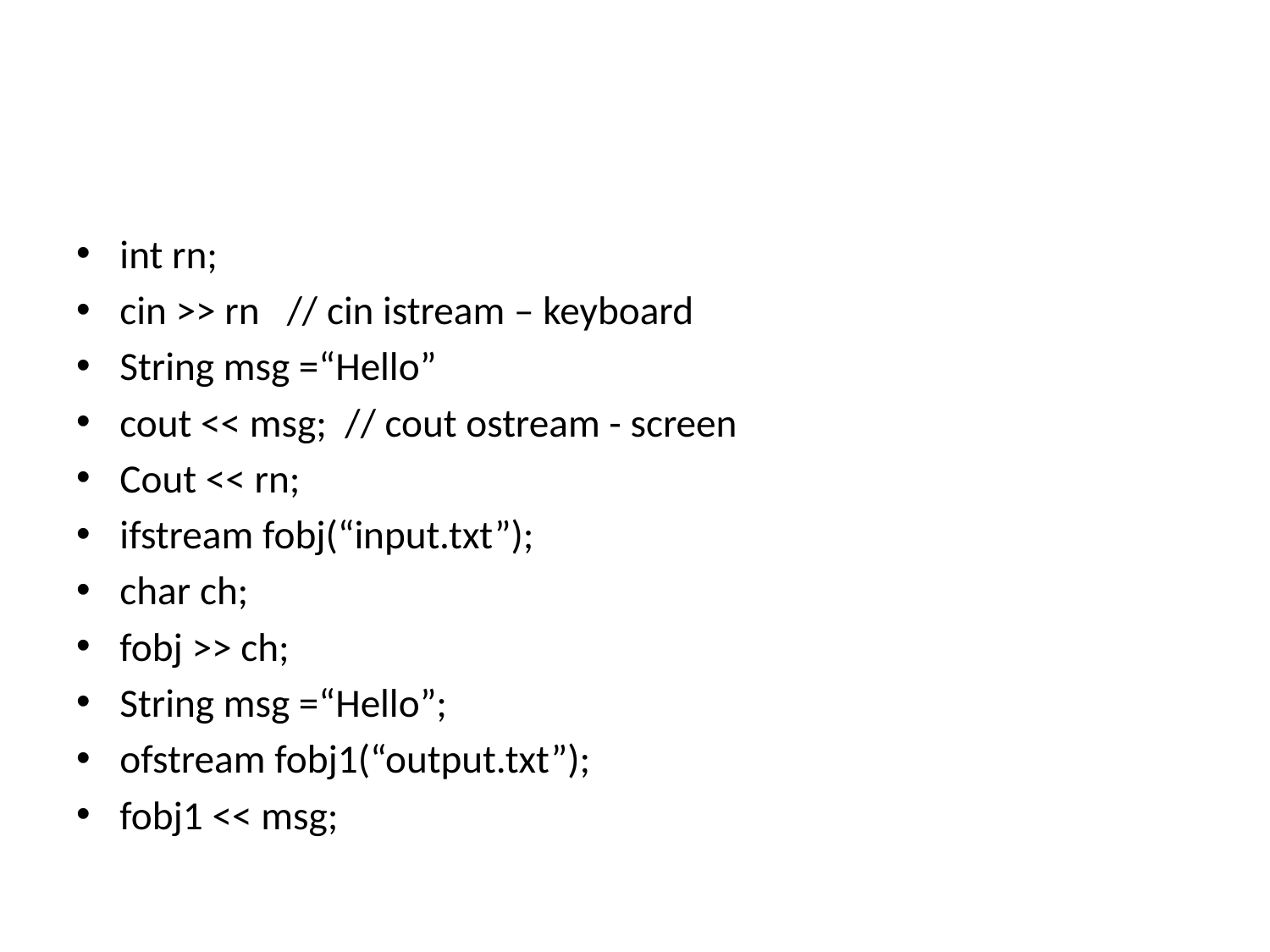

#
int rn;
cin >> rn   // cin istream – keyboard
String msg =“Hello”
cout << msg;  // cout ostream - screen
Cout << rn;
ifstream fobj(“input.txt”);
char ch;
fobj >> ch;
String msg =“Hello”;
ofstream fobj1(“output.txt”);
fobj1 << msg;